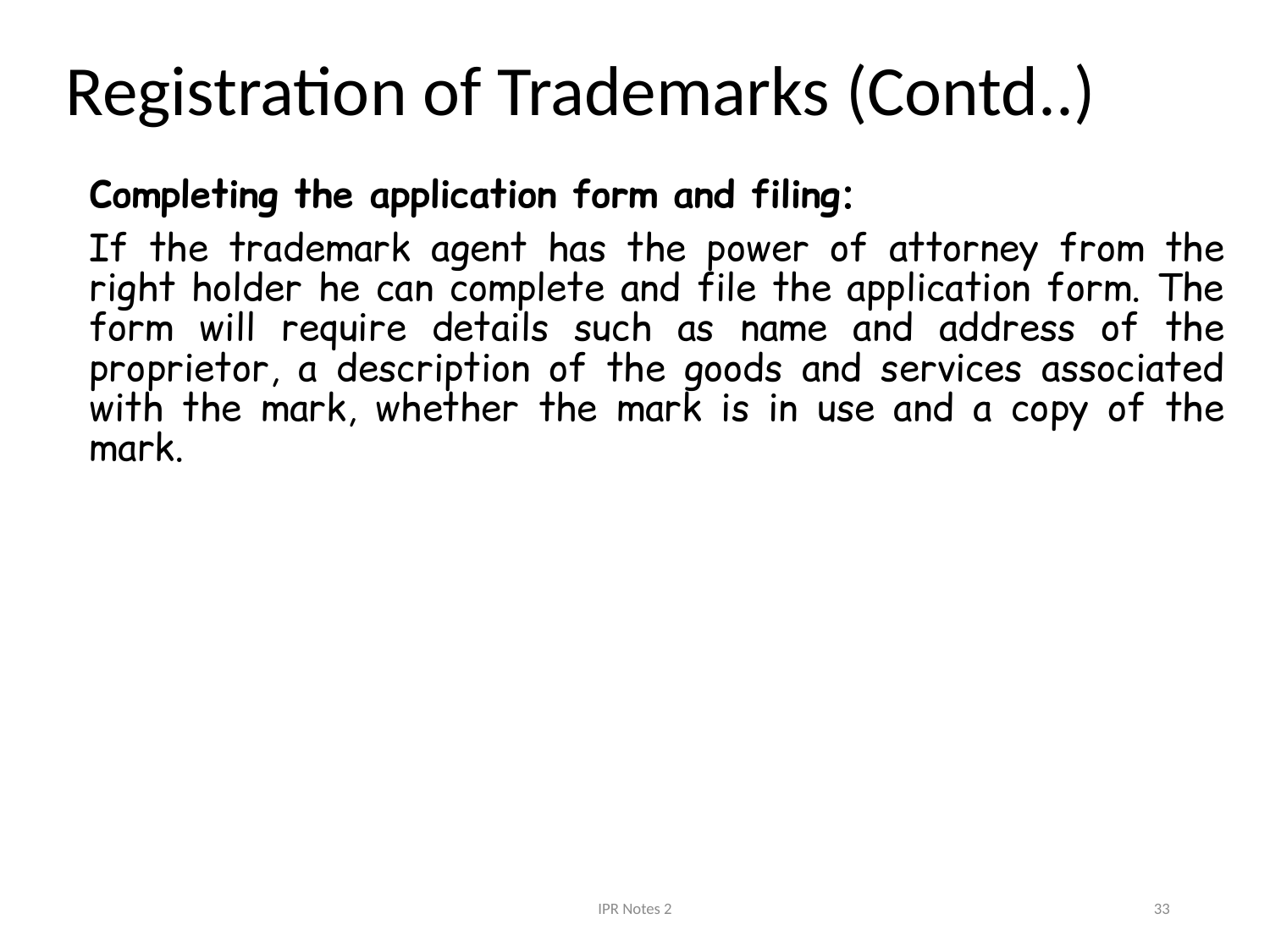

# Registration of Trademarks (Contd..)
Completing the application form and filing:
If the trademark agent has the power of attorney from the right holder he can complete and file the application form. The form will require details such as name and address of the proprietor, a description of the goods and services associated with the mark, whether the mark is in use and a copy of the mark.

IPR Notes 2
33